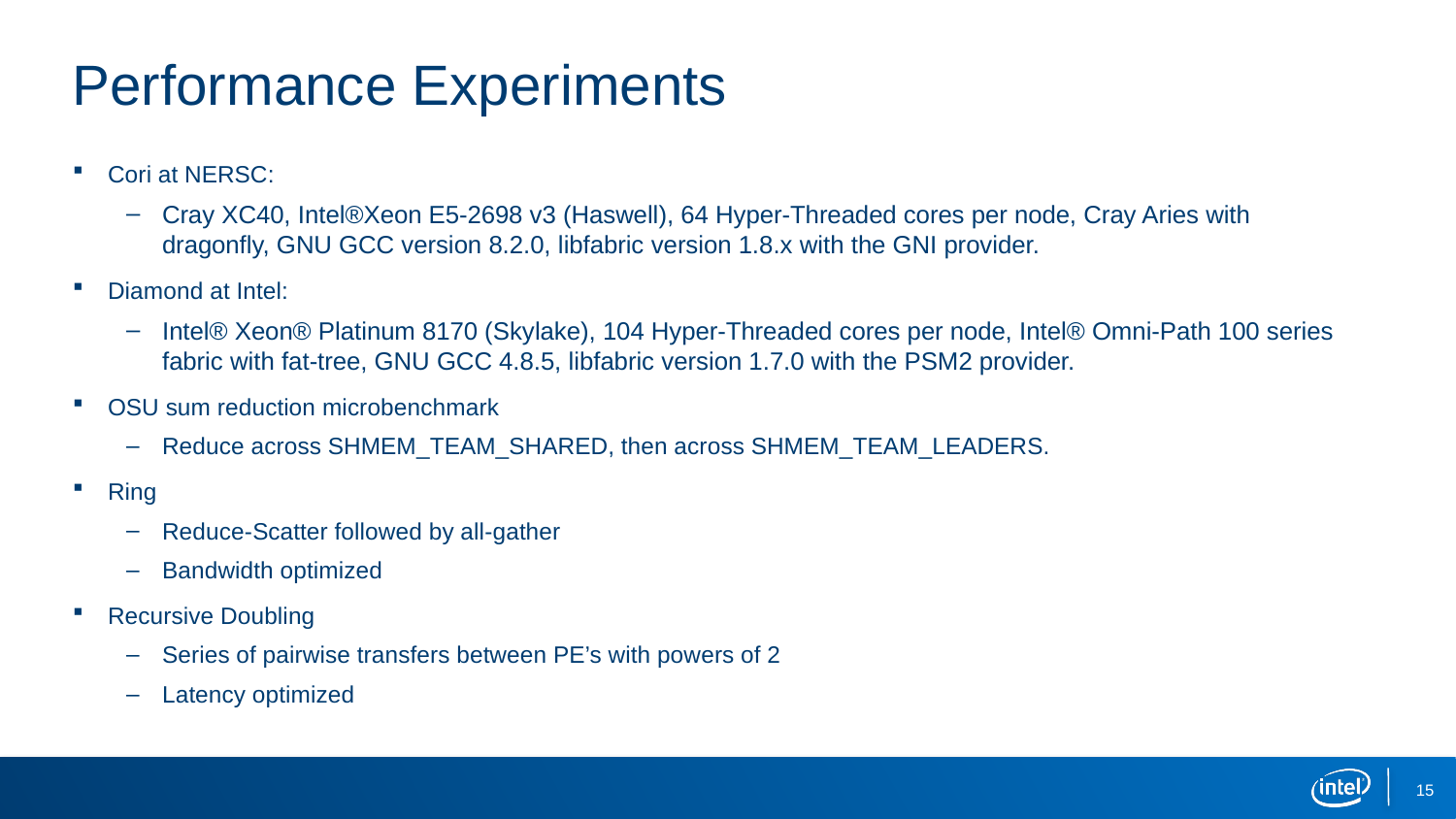

# Performance Experiments
Cori at NERSC:
Cray XC40, Intel®Xeon E5-2698 v3 (Haswell), 64 Hyper-Threaded cores per node, Cray Aries with dragonfly, GNU GCC version 8.2.0, libfabric version 1.8.x with the GNI provider.
Diamond at Intel:
Intel® Xeon® Platinum 8170 (Skylake), 104 Hyper-Threaded cores per node, Intel® Omni-Path 100 series fabric with fat-tree, GNU GCC 4.8.5, libfabric version 1.7.0 with the PSM2 provider.
OSU sum reduction microbenchmark
Reduce across SHMEM_TEAM_SHARED, then across SHMEM_TEAM_LEADERS.
Ring
Reduce-Scatter followed by all-gather
Bandwidth optimized
Recursive Doubling
Series of pairwise transfers between PE’s with powers of 2
Latency optimized

15